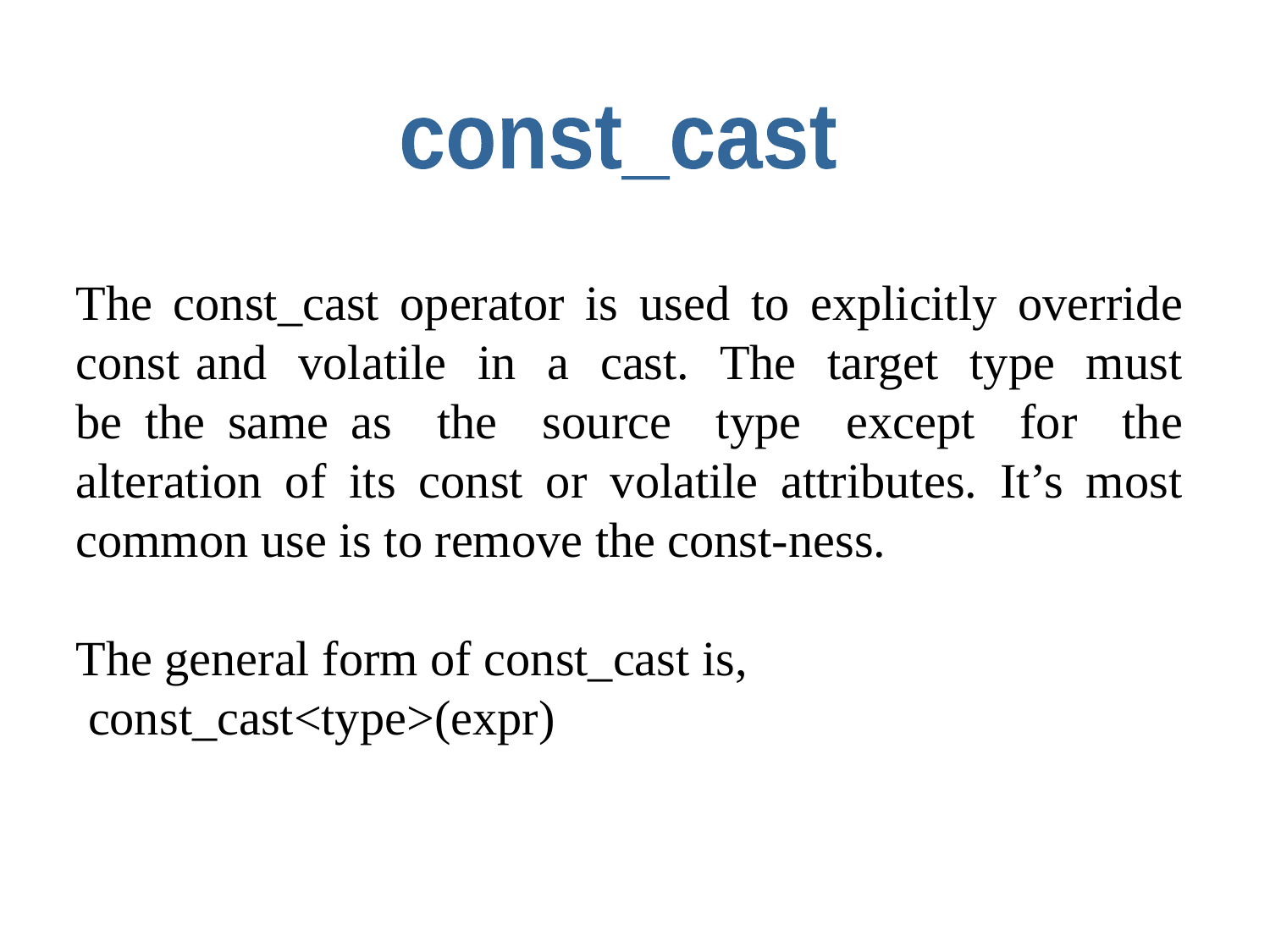

const_cast
The const_cast operator is used to explicitly override const and  volatile  in  a  cast.  The  target  type  must be the same as  the  source  type  except  for  the alteration of its const or volatile attributes. It’s most common use is to remove the const-ness.

The general form of const_cast is,
 const_cast<type>(expr)